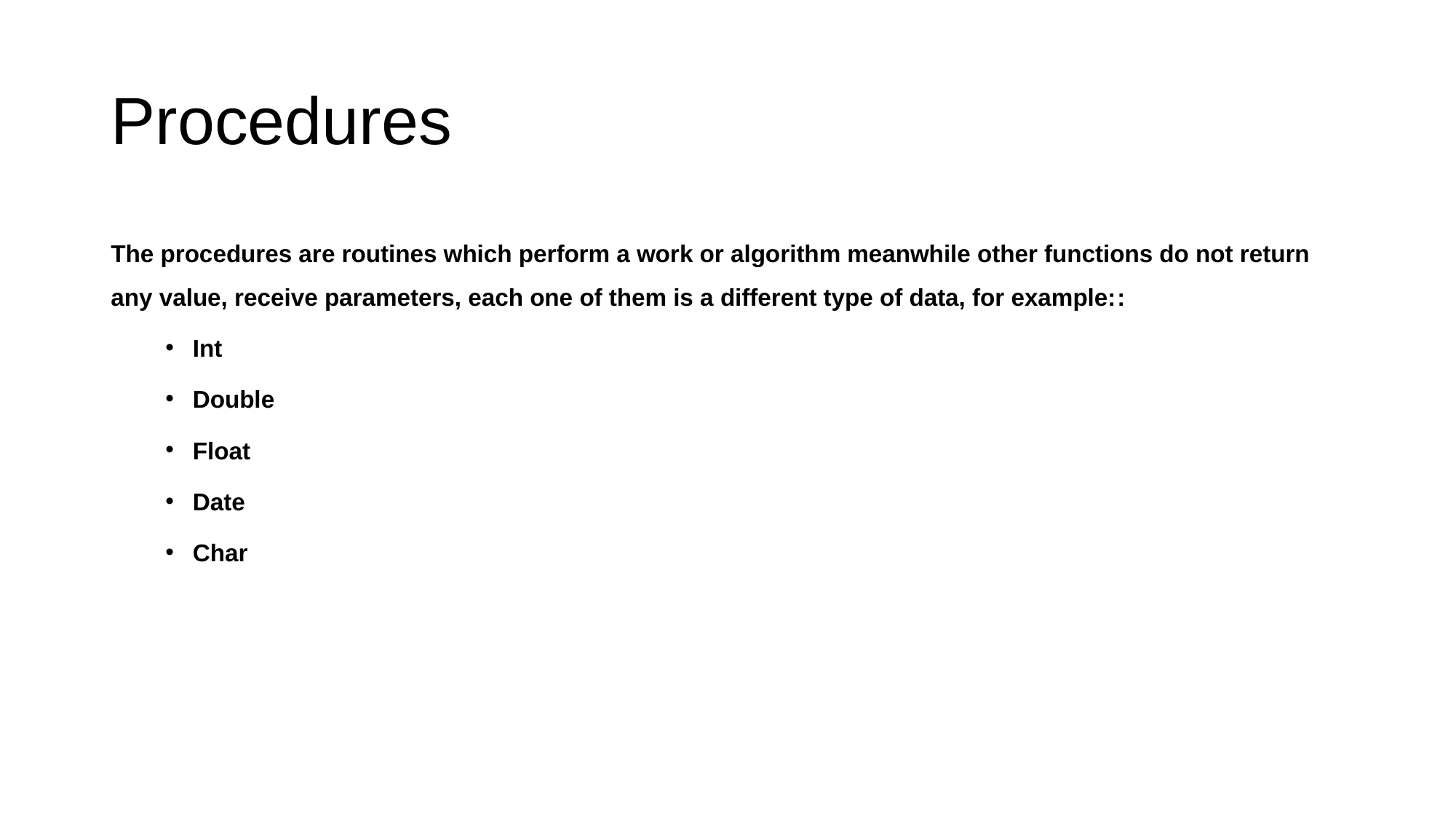

# Procedures
The procedures are routines which perform a work or algorithm meanwhile other functions do not return any value, receive parameters, each one of them is a different type of data, for example::
Int
Double
Float
Date
Char